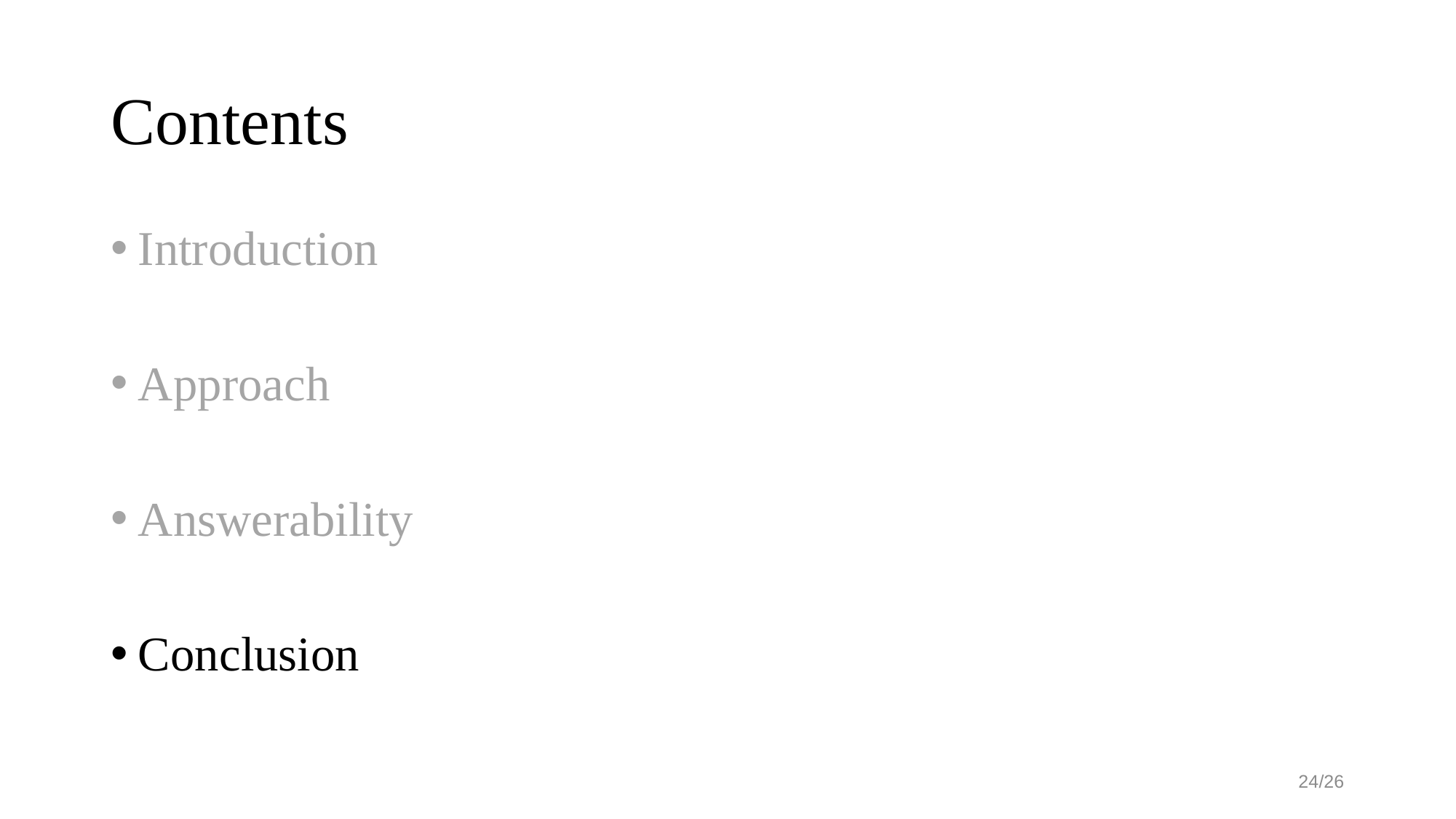

# Contents
Introduction

Approach

Answerability

Conclusion
24/26